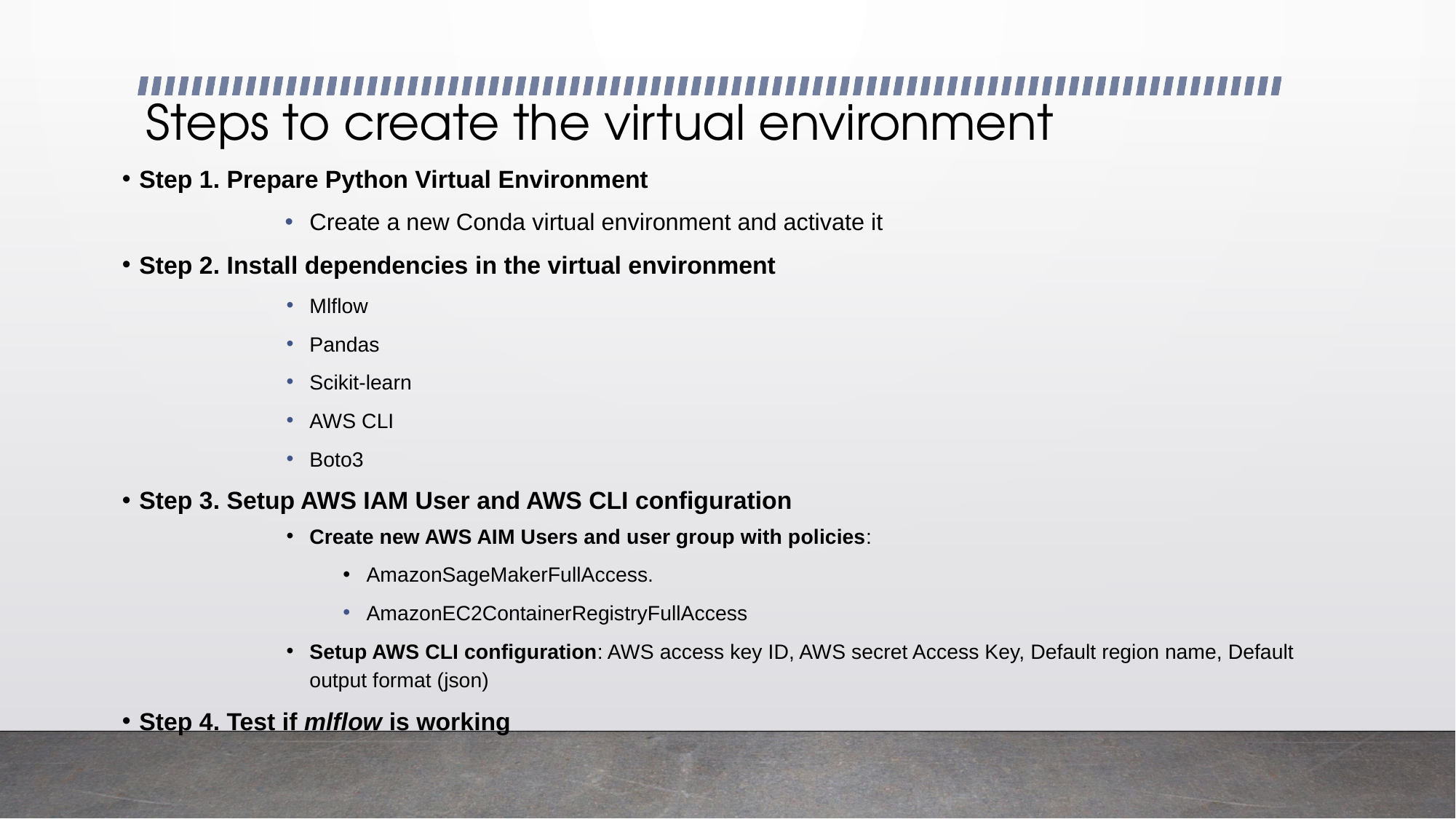

# Steps to create the virtual environment
Step 1. Prepare Python Virtual Environment
Create a new Conda virtual environment and activate it
Step 2. Install dependencies in the virtual environment
Mlflow
Pandas
Scikit-learn
AWS CLI
Boto3
Step 3. Setup AWS IAM User and AWS CLI configuration
Create new AWS AIM Users and user group with policies:
AmazonSageMakerFullAccess.
AmazonEC2ContainerRegistryFullAccess
Setup AWS CLI configuration: AWS access key ID, AWS secret Access Key, Default region name, Default output format (json)
Step 4. Test if mlflow is working